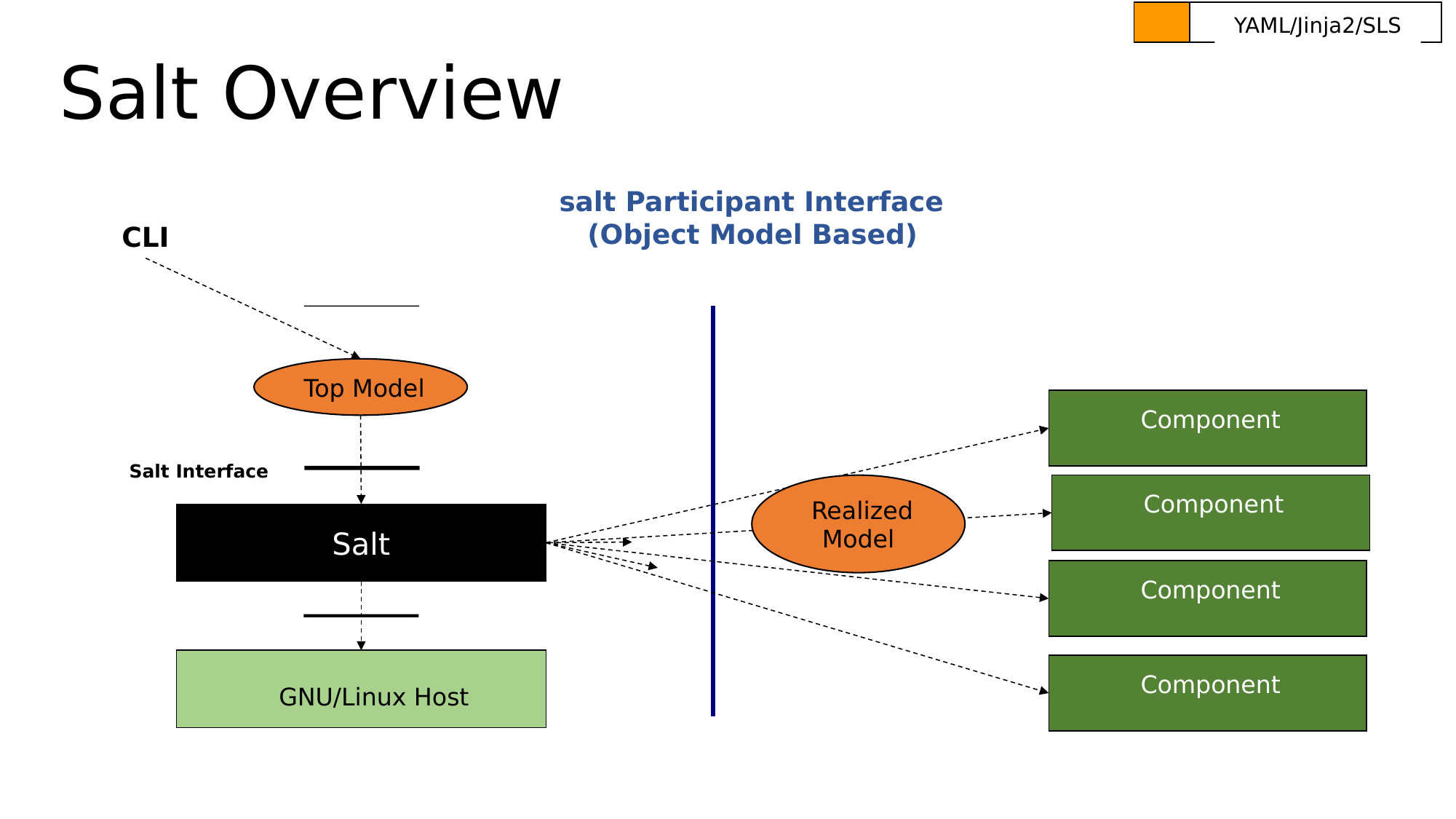

YAML/Jinja2/SLS

# Salt Overview
salt Participant Interface
   (Object Model Based)
CLI

 Top Model

Component
Salt Interface

 Realized Model

Component
Salt

Component

Component
GNU/Linux Host